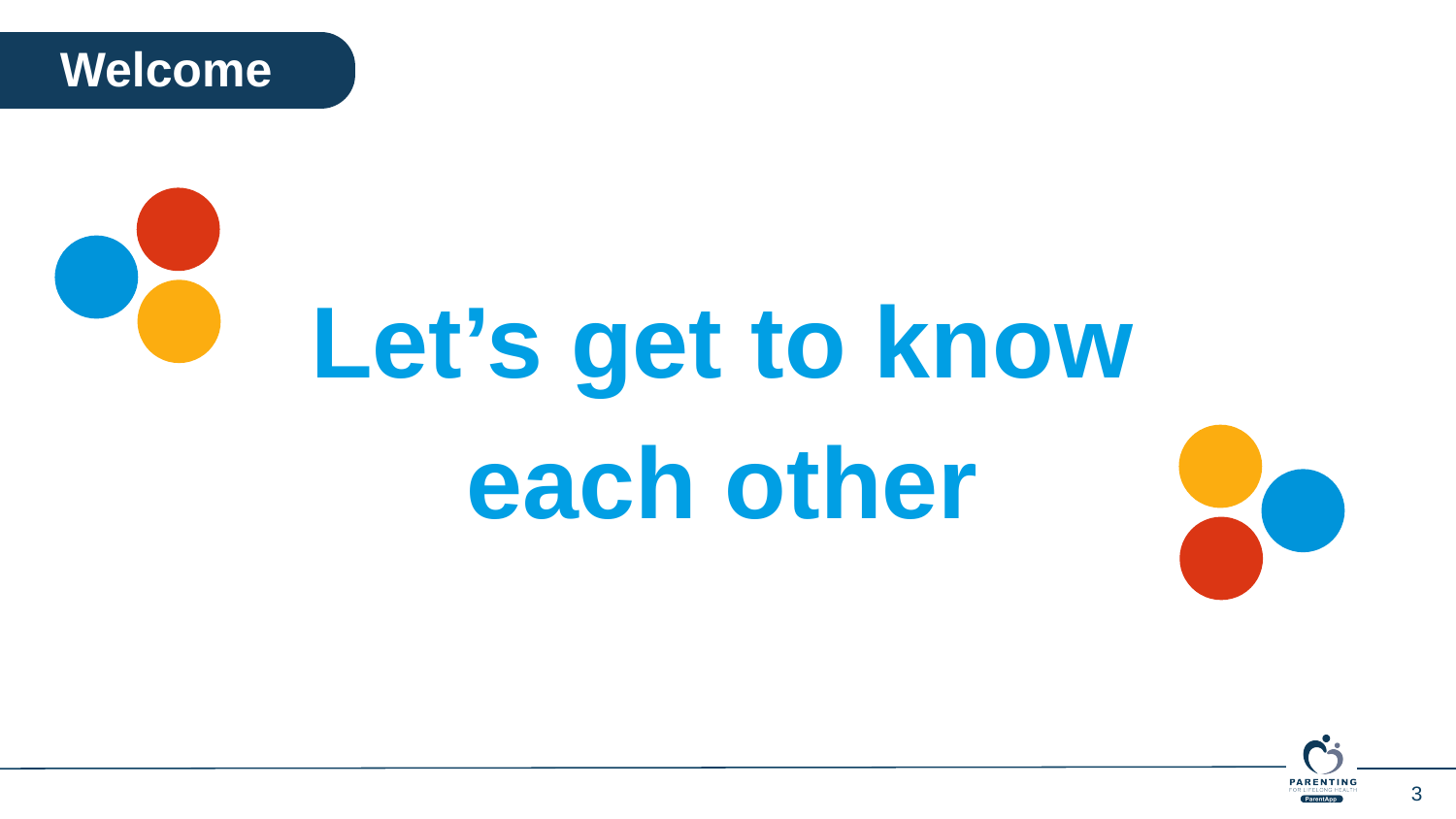

Welcome

Let’s get to know
each other